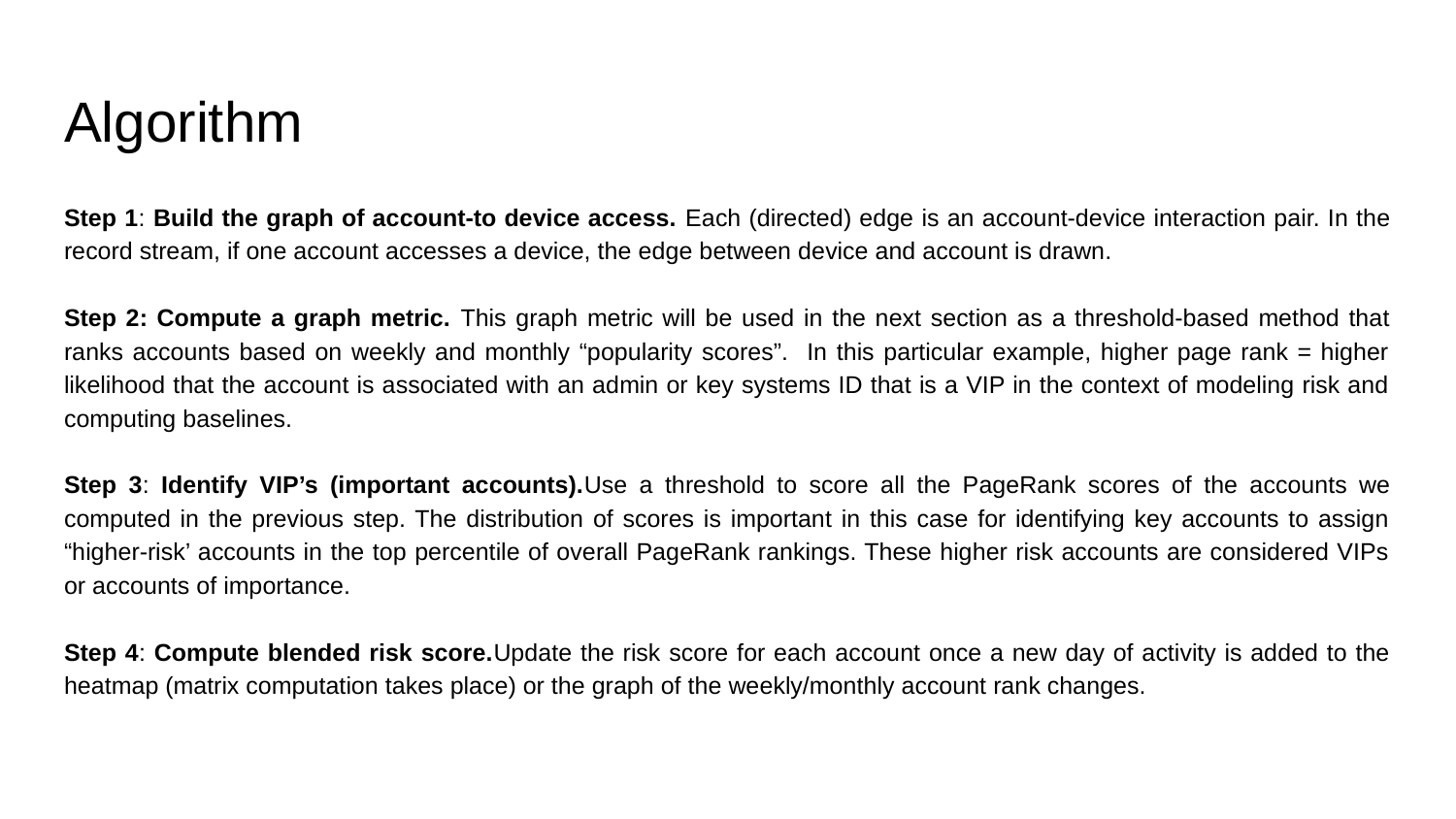

# Algorithm
Step 1: Build the graph of account-to device access. Each (directed) edge is an account-device interaction pair. In the record stream, if one account accesses a device, the edge between device and account is drawn.

Step 2: Compute a graph metric. This graph metric will be used in the next section as a threshold-based method that ranks accounts based on weekly and monthly “popularity scores”.  In this particular example, higher page rank = higher likelihood that the account is associated with an admin or key systems ID that is a VIP in the context of modeling risk and computing baselines.

Step 3: Identify VIP’s (important accounts).Use a threshold to score all the PageRank scores of the accounts we computed in the previous step. The distribution of scores is important in this case for identifying key accounts to assign “higher-risk’ accounts in the top percentile of overall PageRank rankings. These higher risk accounts are considered VIPs or accounts of importance.

Step 4: Compute blended risk score.Update the risk score for each account once a new day of activity is added to the heatmap (matrix computation takes place) or the graph of the weekly/monthly account rank changes.